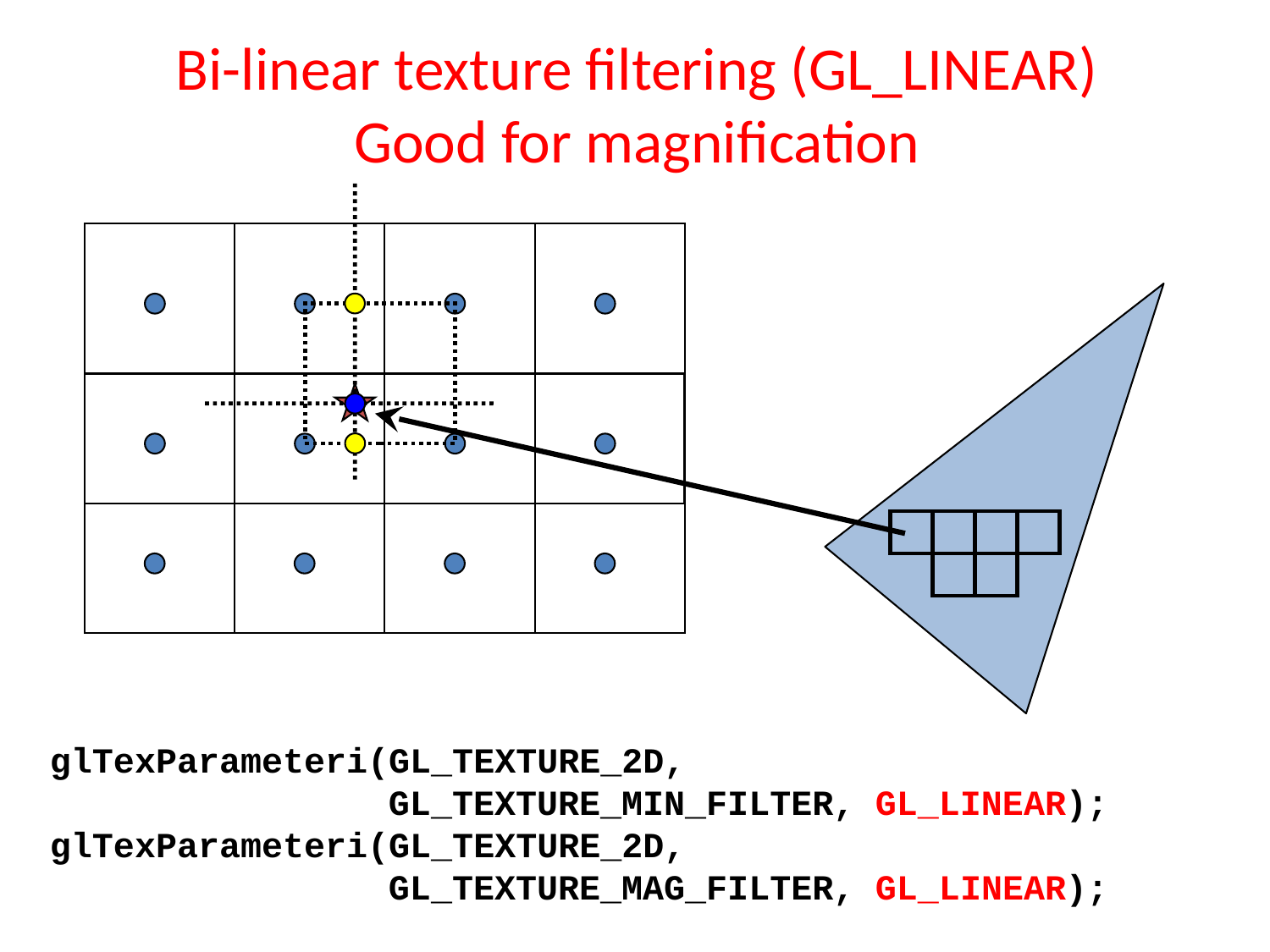

# Bi-linear texture filtering (GL_LINEAR) Good for magnification

glTexParameteri(GL_TEXTURE_2D,
		    GL_TEXTURE_MIN_FILTER, GL_LINEAR);
glTexParameteri(GL_TEXTURE_2D,
		    GL_TEXTURE_MAG_FILTER, GL_LINEAR);